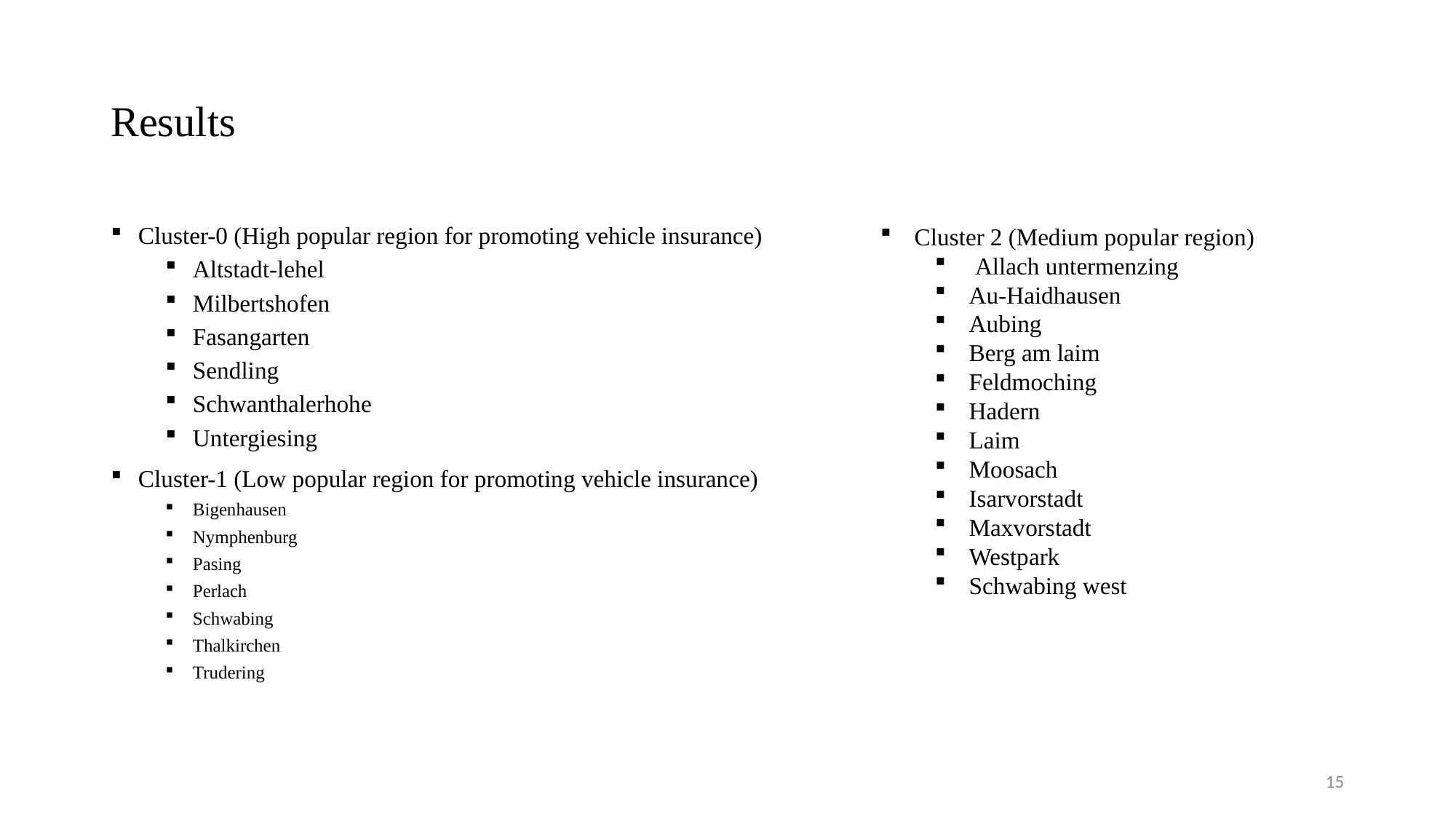

# Results
Cluster 2 (Medium popular region)
 Allach untermenzing
Au-Haidhausen
Aubing
Berg am laim
Feldmoching
Hadern
Laim
Moosach
Isarvorstadt
Maxvorstadt
Westpark
Schwabing west
Cluster-0 (High popular region for promoting vehicle insurance)
Altstadt-lehel
Milbertshofen
Fasangarten
Sendling
Schwanthalerhohe
Untergiesing
Cluster-1 (Low popular region for promoting vehicle insurance)
Bigenhausen
Nymphenburg
Pasing
Perlach
Schwabing
Thalkirchen
Trudering

15